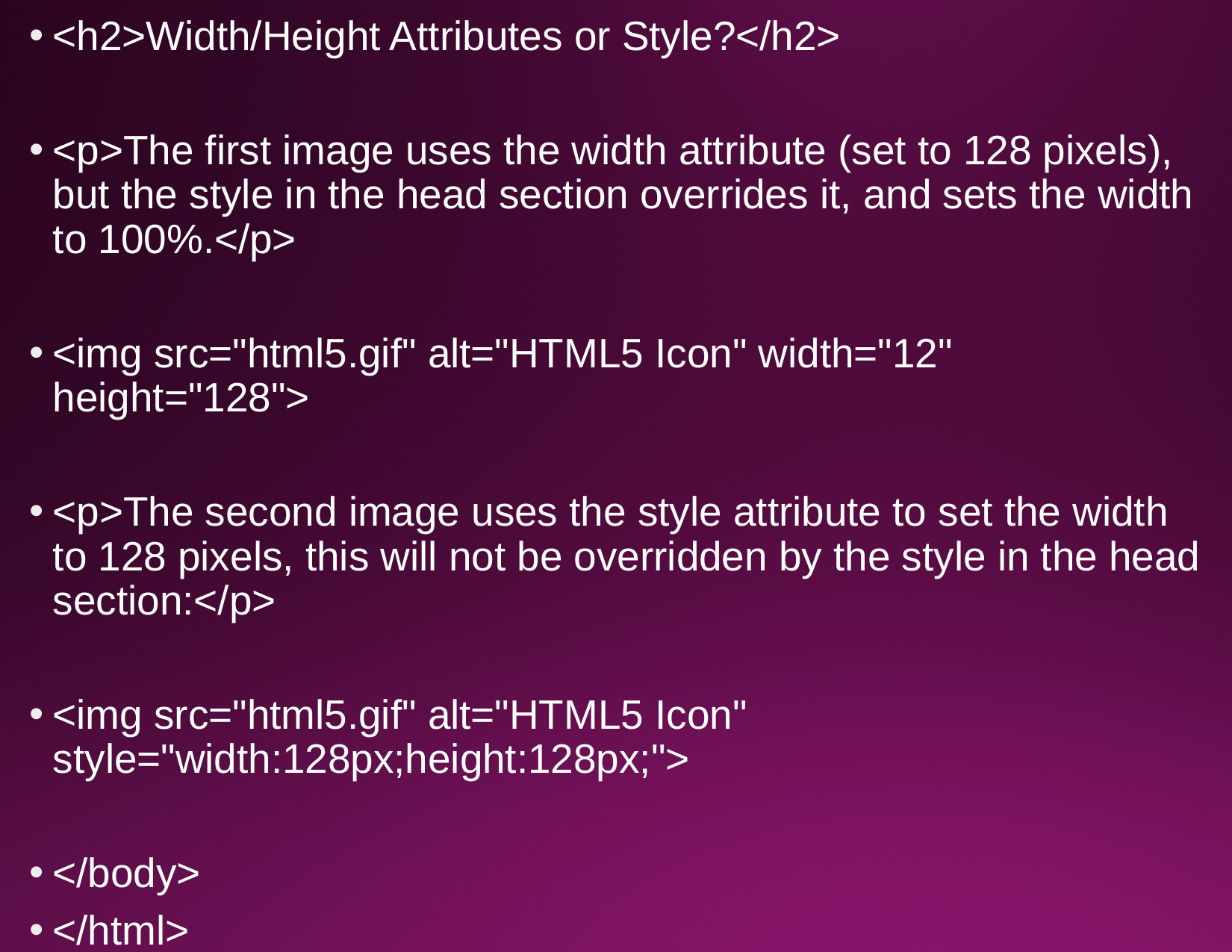

<h2>Width/Height Attributes or Style?</h2>

<p>The first image uses the width attribute (set to 128 pixels), but the style in the head section overrides it, and sets the width to 100%.</p>

<img src="html5.gif" alt="HTML5 Icon" width="12" height="128">

<p>The second image uses the style attribute to set the width to 128 pixels, this will not be overridden by the style in the head section:</p>

<img src="html5.gif" alt="HTML5 Icon" style="width:128px;height:128px;">

</body>
</html>